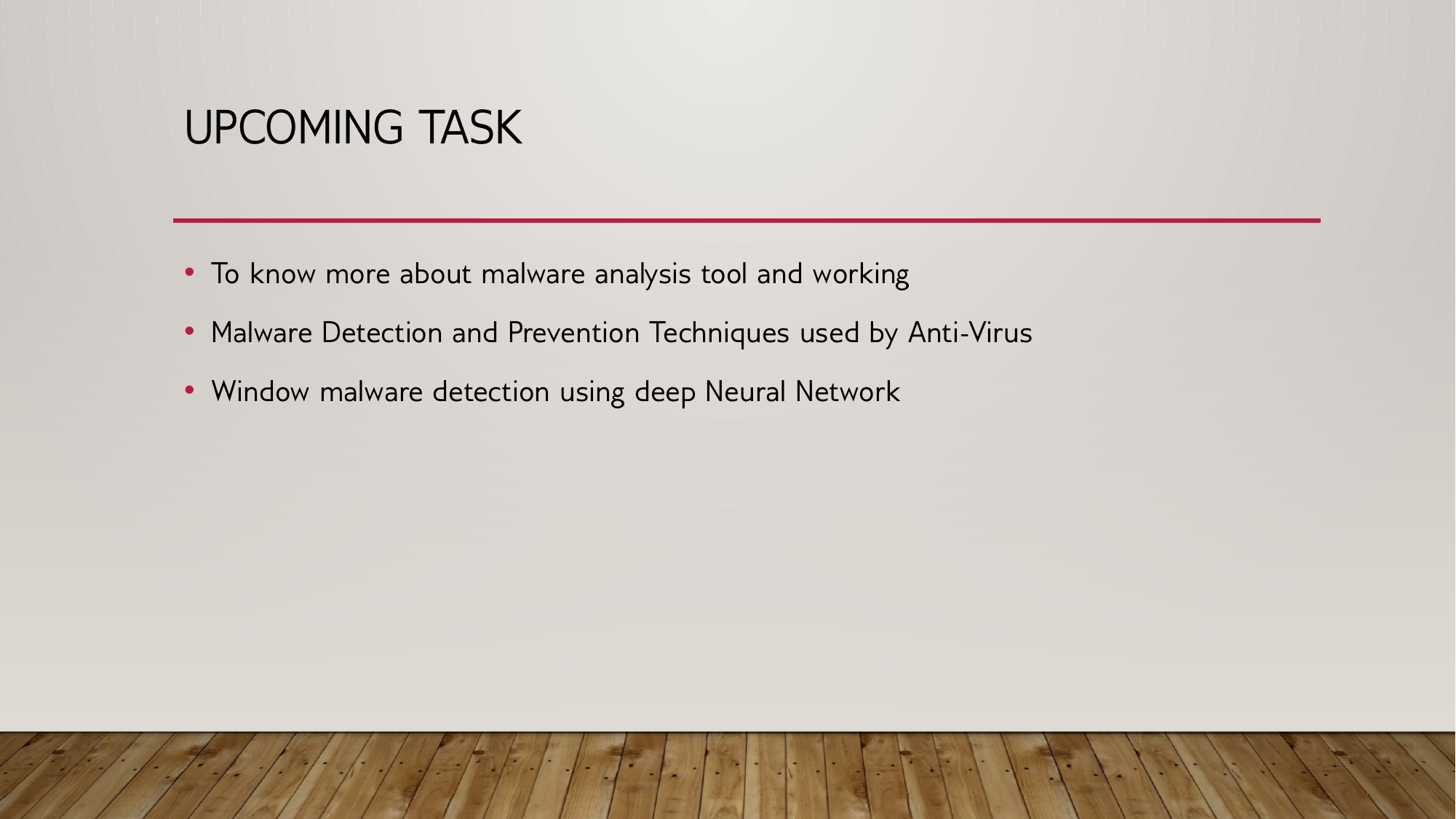

# Upcoming task
To know more about malware analysis tool and working
Malware Detection and Prevention Techniques used by Anti-Virus
Window malware detection using deep Neural Network